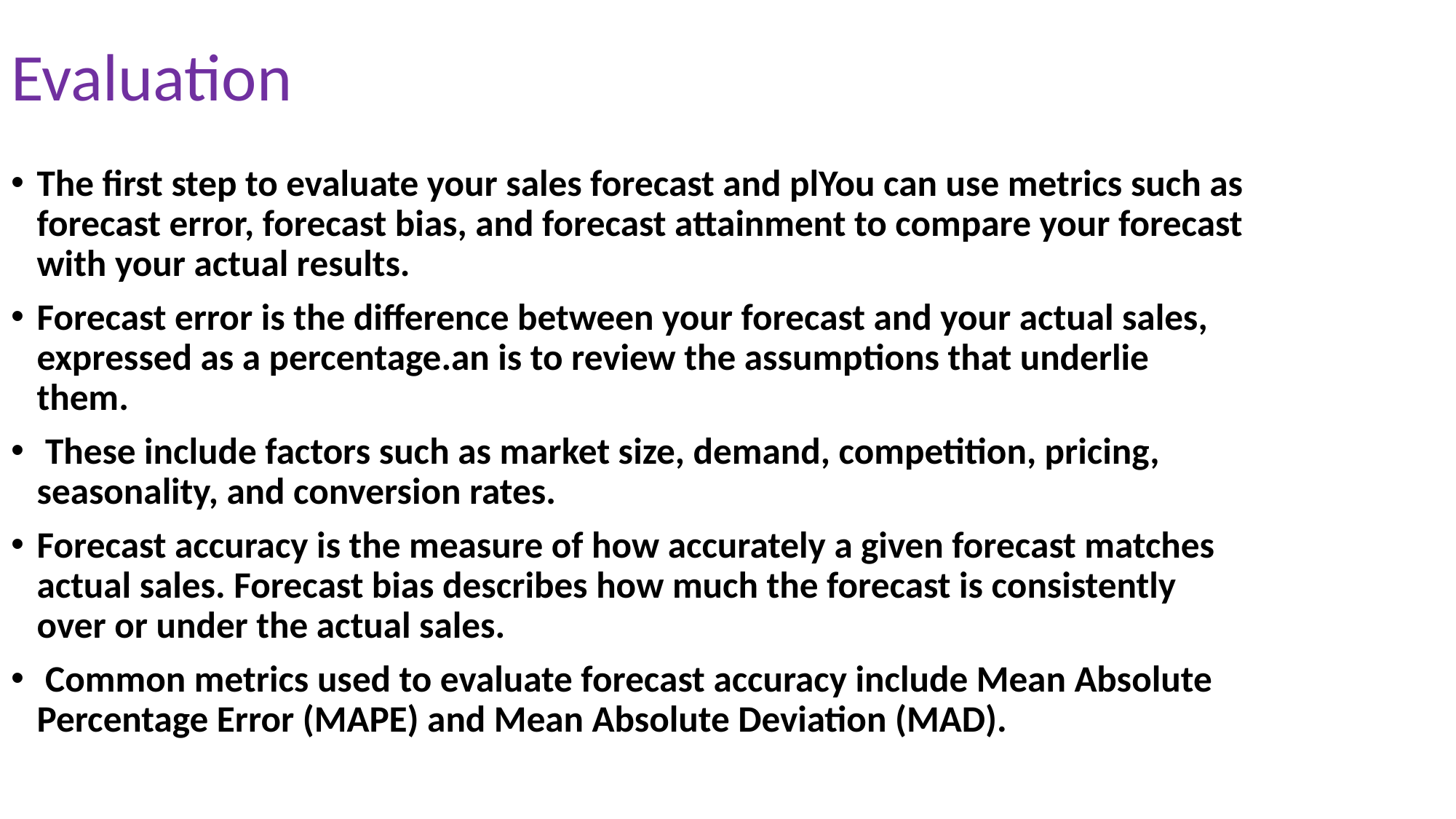

# Evaluation
The first step to evaluate your sales forecast and plYou can use metrics such as forecast error, forecast bias, and forecast attainment to compare your forecast with your actual results.
Forecast error is the difference between your forecast and your actual sales, expressed as a percentage.an is to review the assumptions that underlie them.
 These include factors such as market size, demand, competition, pricing, seasonality, and conversion rates.
Forecast accuracy is the measure of how accurately a given forecast matches actual sales. Forecast bias describes how much the forecast is consistently over or under the actual sales.
 Common metrics used to evaluate forecast accuracy include Mean Absolute Percentage Error (MAPE) and Mean Absolute Deviation (MAD).